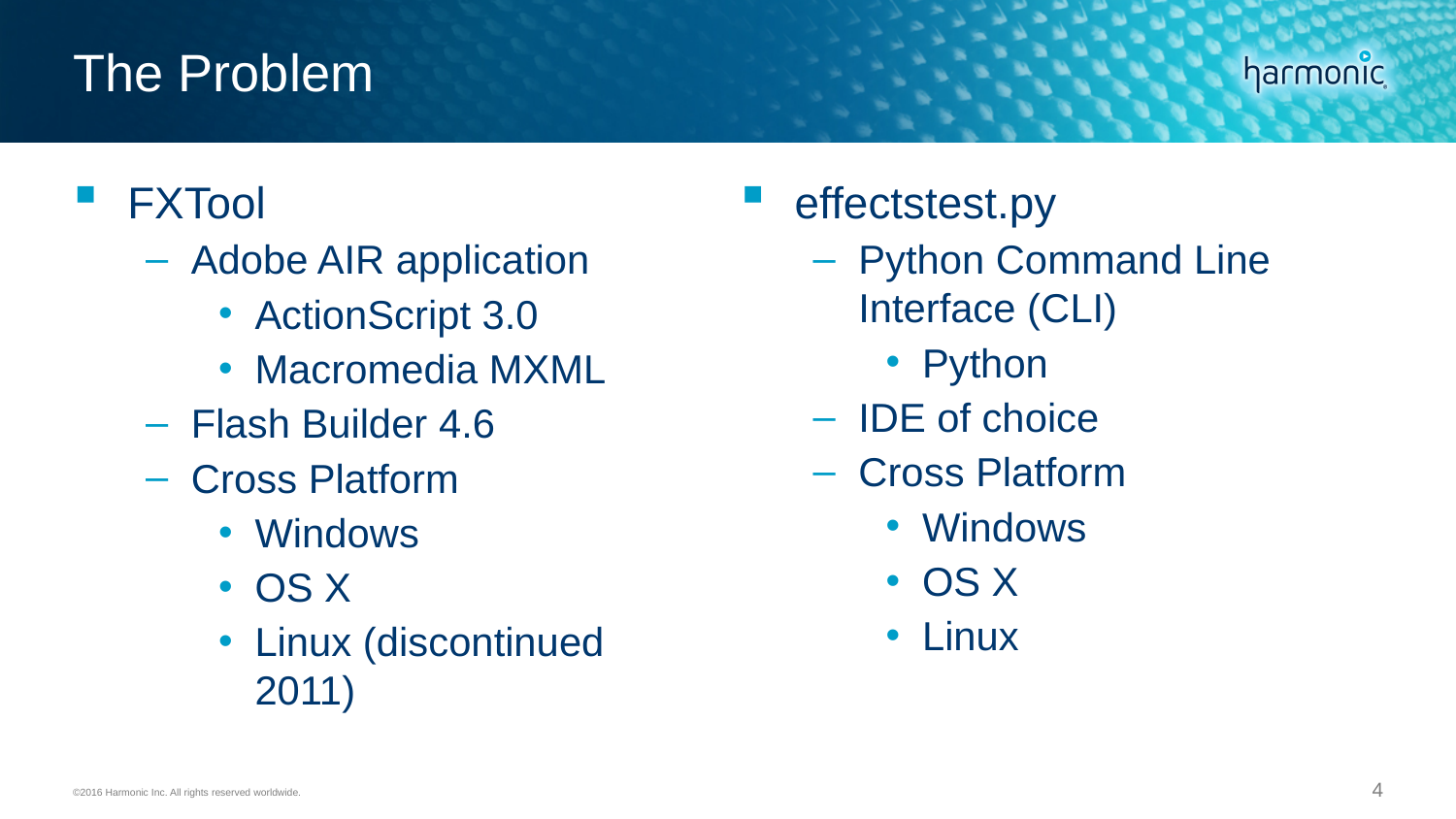

# The Problem
FXTool
Adobe AIR application
ActionScript 3.0
Macromedia MXML
Flash Builder 4.6
Cross Platform
Windows
OS X
Linux (discontinued 2011)
effectstest.py
Python Command Line Interface (CLI)
Python
IDE of choice
Cross Platform
Windows
OS X
Linux